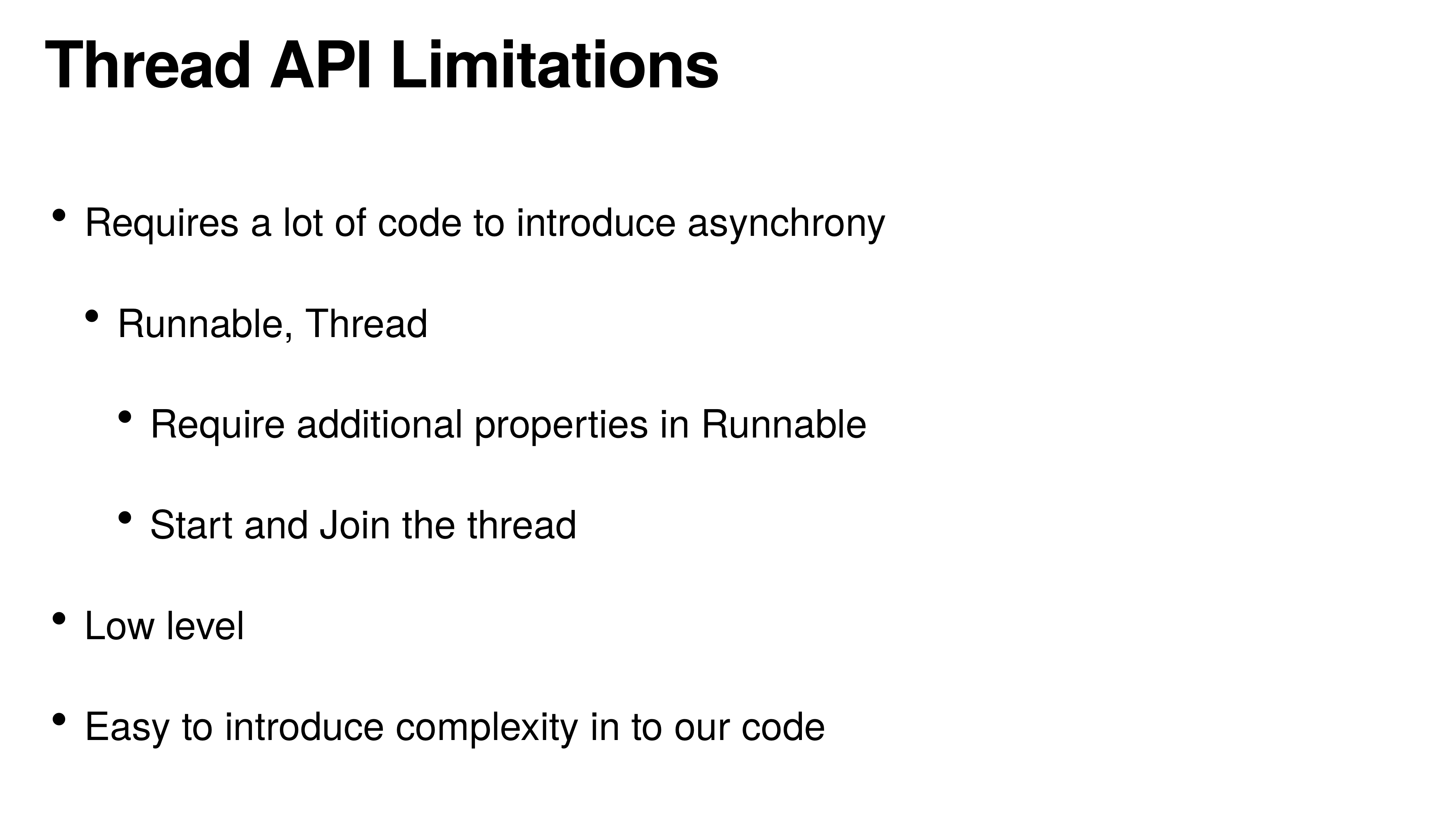

# Thread API Limitations
Requires a lot of code to introduce asynchrony
Runnable, Thread
Require additional properties in Runnable
Start and Join the thread
Low level
Easy to introduce complexity in to our code